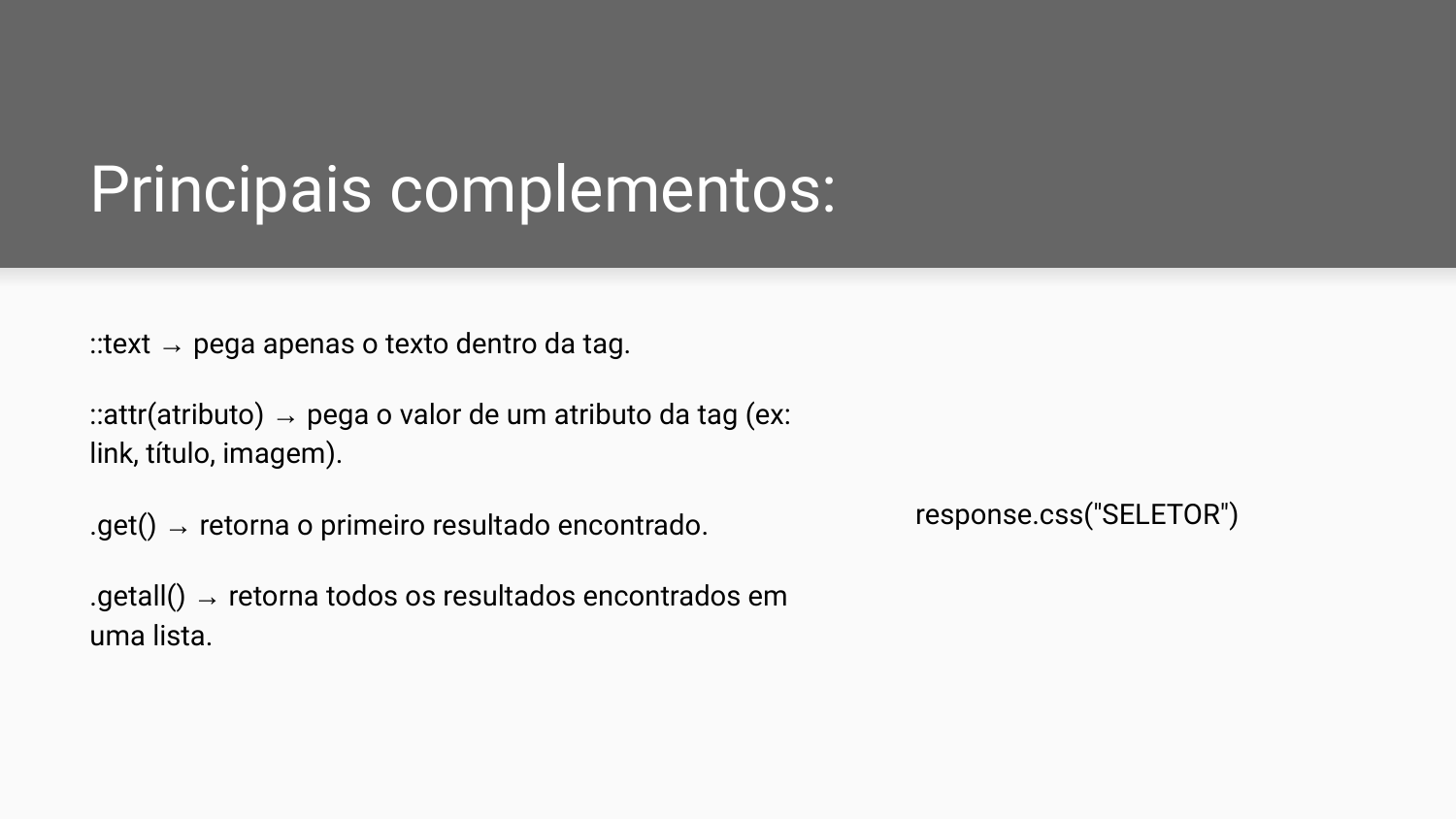

# Principais complementos:
response.css("SELETOR")
::text → pega apenas o texto dentro da tag.
::attr(atributo) → pega o valor de um atributo da tag (ex: link, título, imagem).
.get() → retorna o primeiro resultado encontrado.
.getall() → retorna todos os resultados encontrados em uma lista.